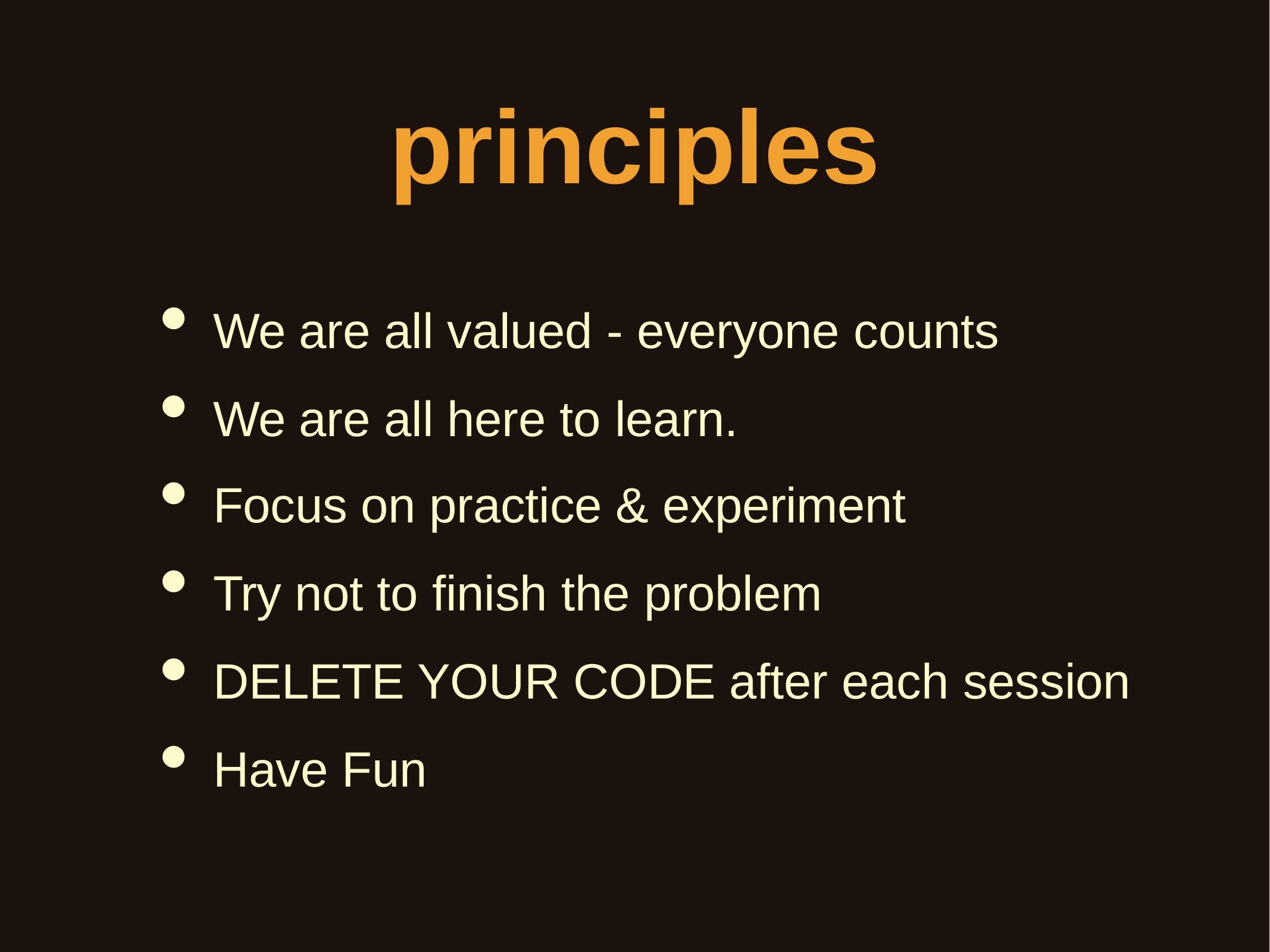

# principles
We are all valued - everyone counts
We are all here to learn.
Focus on practice & experiment
Try not to finish the problem
DELETE YOUR CODE after each session
Have Fun